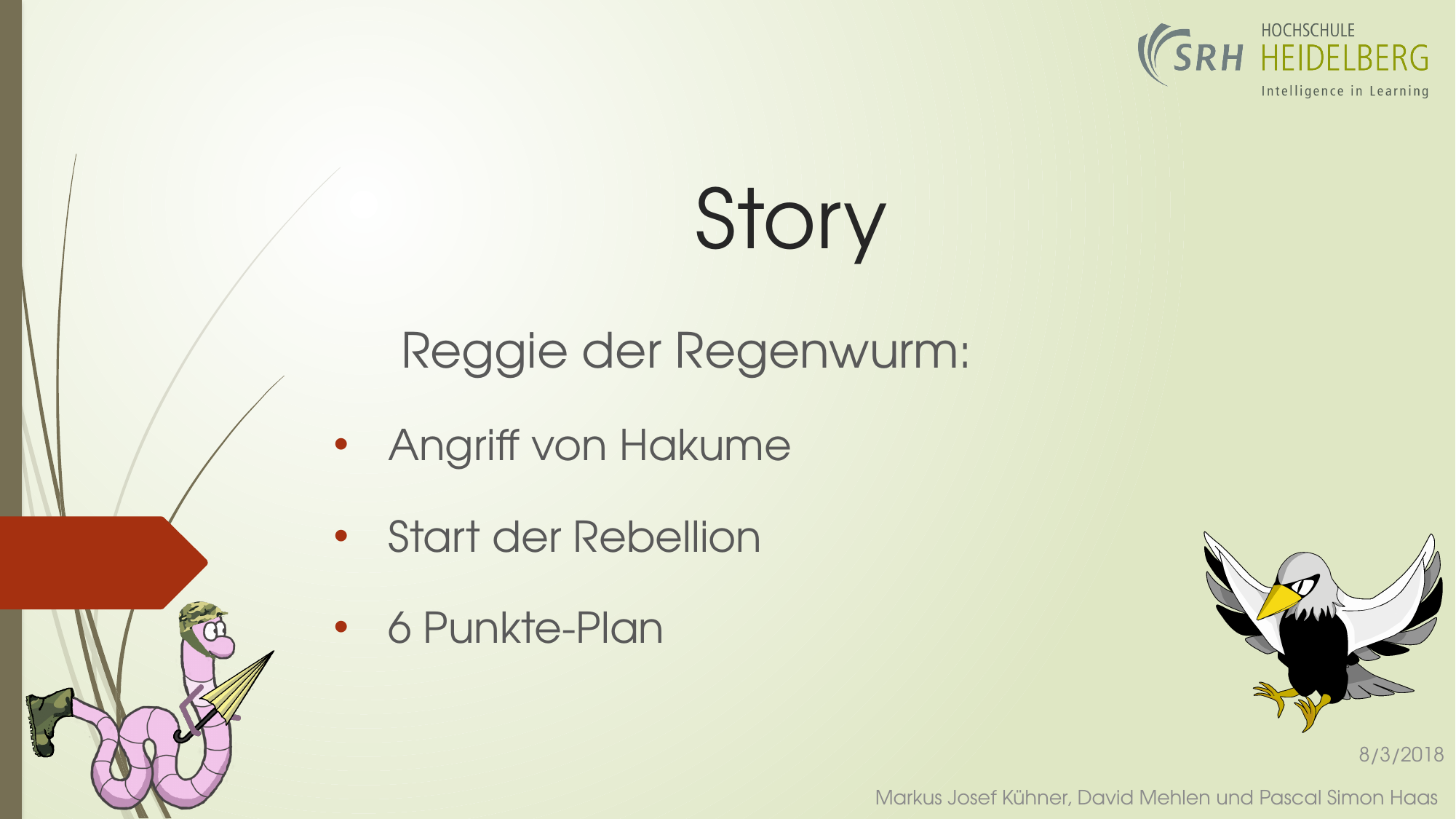

# Story
     Reggie der Regenwurm:
Angriff von Hakume
Start der Rebellion
6 Punkte-Plan
8/3/2018
Markus Josef Kühner, David Mehlen und Pascal Simon Haas